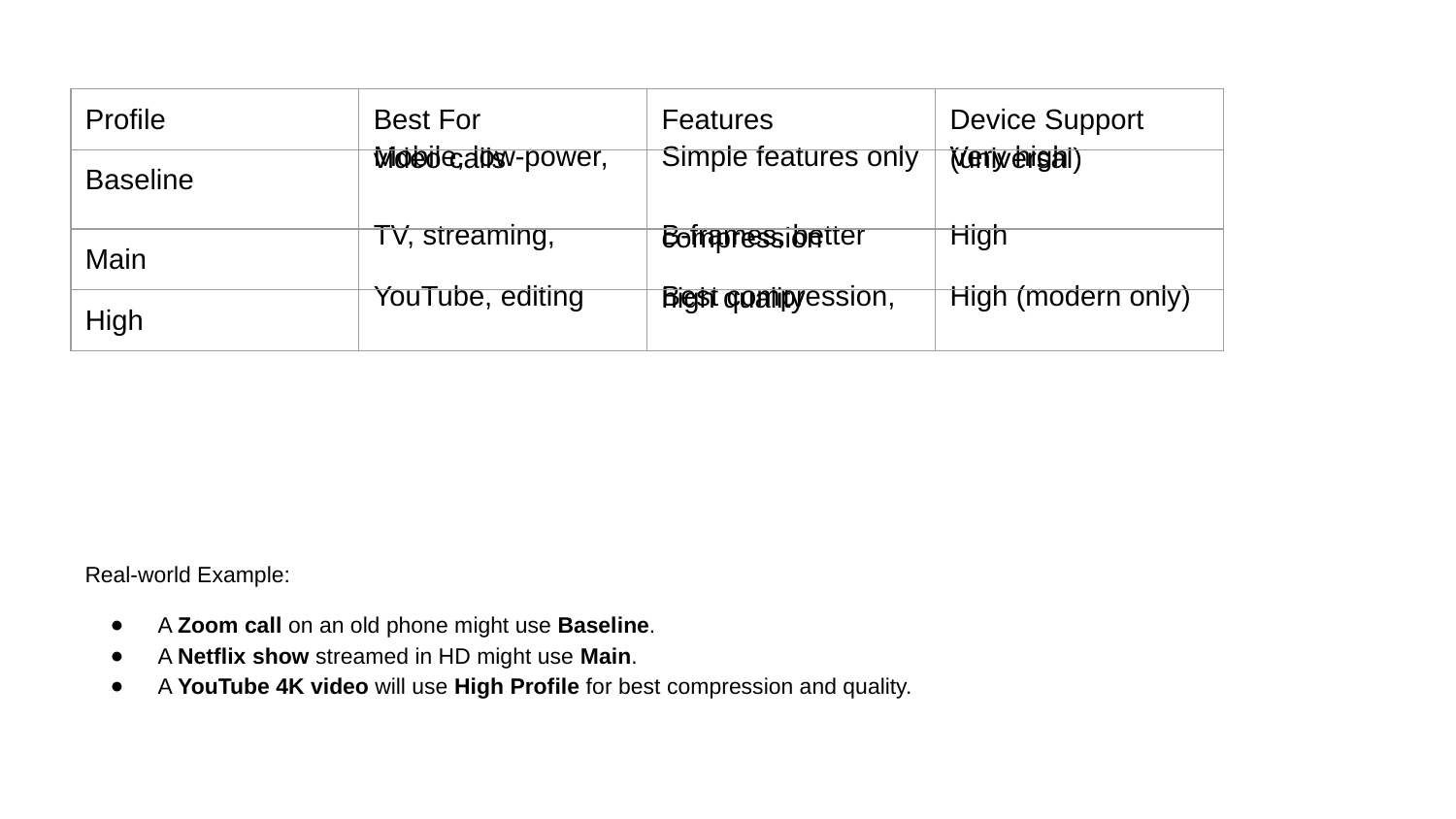

| Profile | Best For | Features | Device Support |
| --- | --- | --- | --- |
| Baseline | Mobile, low-power, video calls | Simple features only | Very high (universal) |
| Main | TV, streaming, | B-frames, better compression | High |
| High | YouTube, editing | Best compression, high quality | High (modern only) |
Real-world Example:
A Zoom call on an old phone might use Baseline.
A Netflix show streamed in HD might use Main.
A YouTube 4K video will use High Profile for best compression and quality.